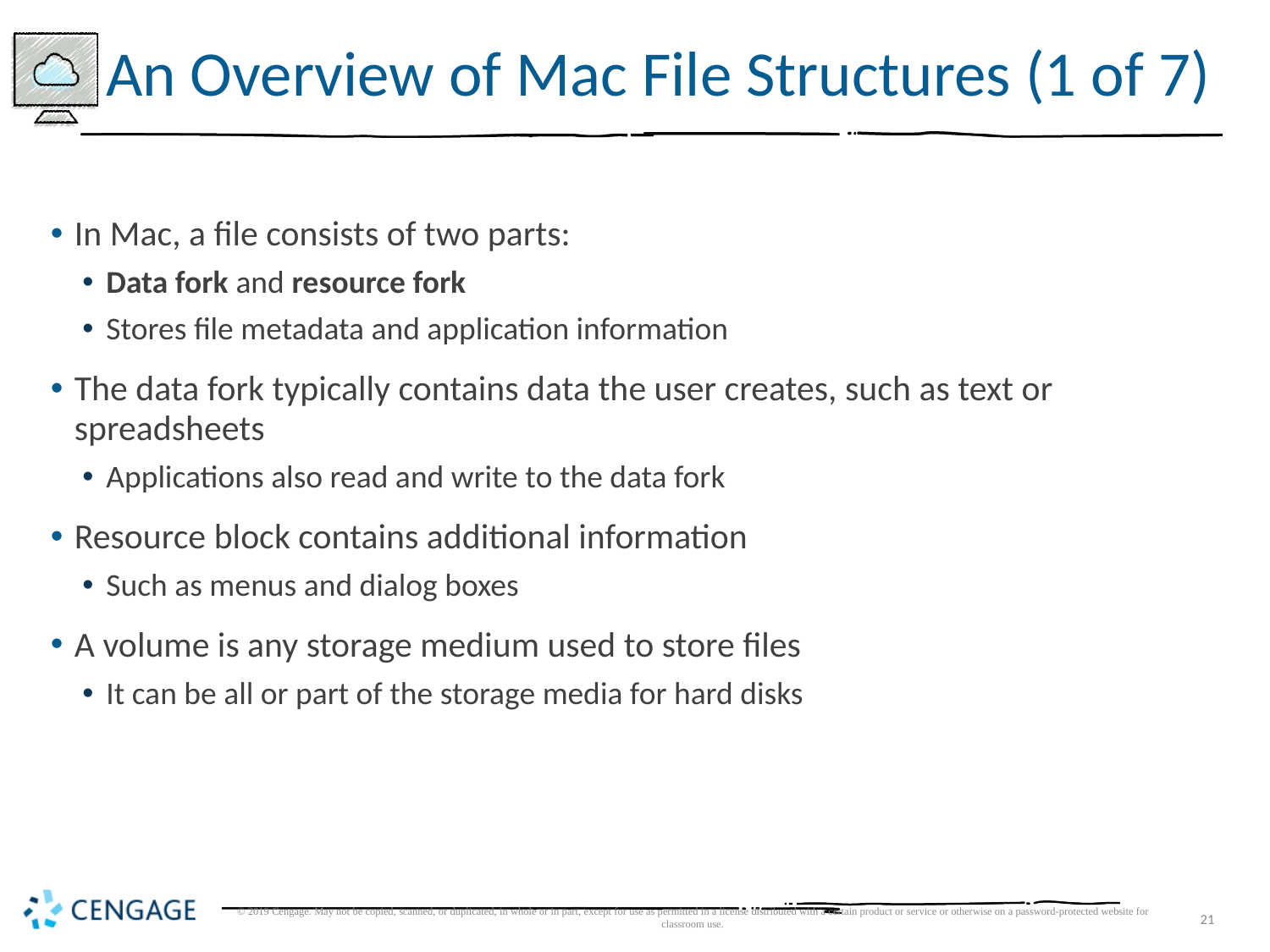

# An Overview of Mac File Structures (1 of 7)
In Mac, a file consists of two parts:
Data fork and resource fork
Stores file metadata and application information
The data fork typically contains data the user creates, such as text or spreadsheets
Applications also read and write to the data fork
Resource block contains additional information
Such as menus and dialog boxes
A volume is any storage medium used to store files
It can be all or part of the storage media for hard disks
© 2019 Cengage. May not be copied, scanned, or duplicated, in whole or in part, except for use as permitted in a license distributed with a certain product or service or otherwise on a password-protected website for classroom use.